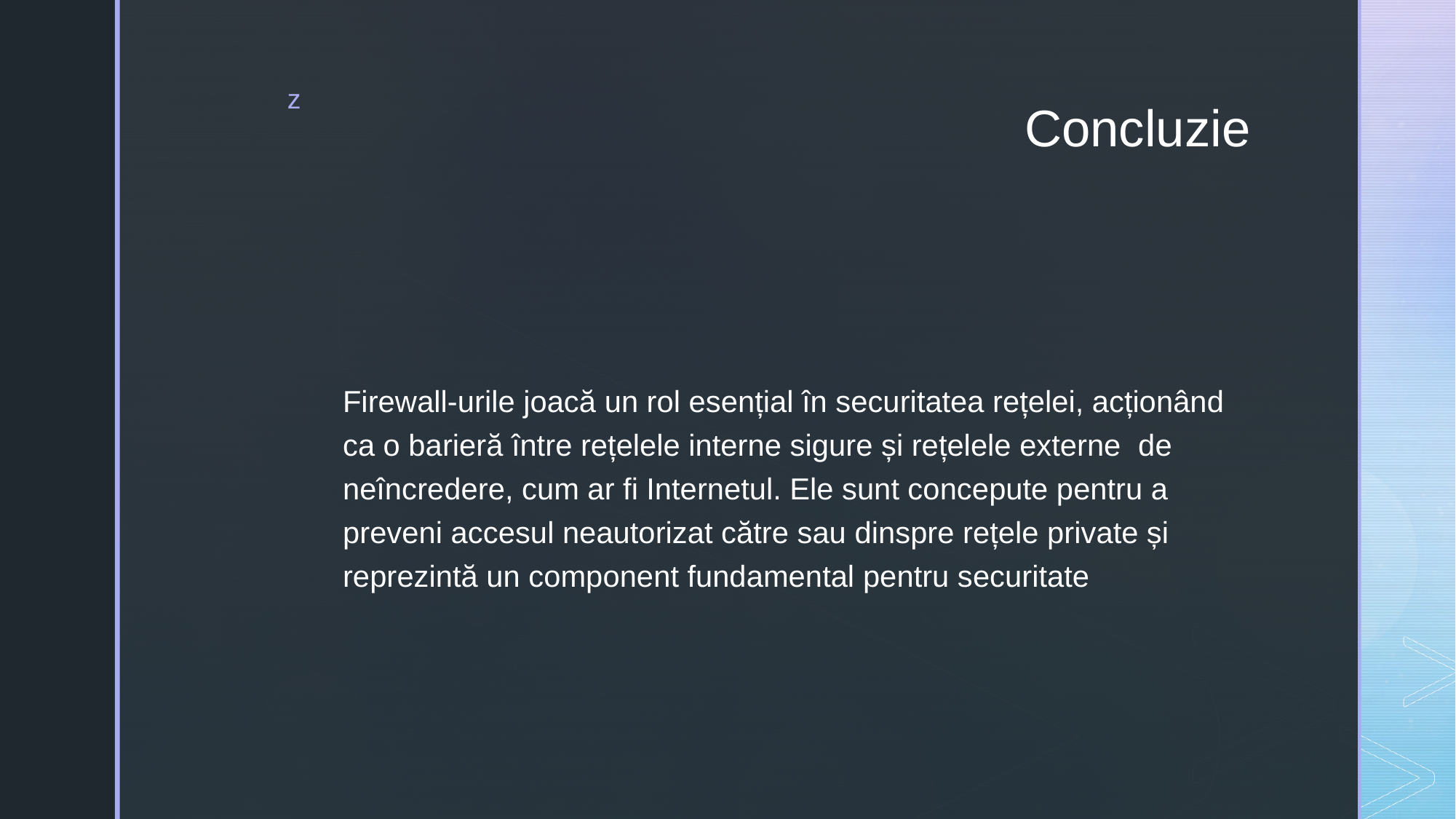

# Concluzie
Firewall-urile joacă un rol esențial în securitatea rețelei, acționând ca o barieră între rețelele interne sigure și rețelele externe  de neîncredere, cum ar fi Internetul. Ele sunt concepute pentru a preveni accesul neautorizat către sau dinspre rețele private și reprezintă un component fundamental pentru securitate